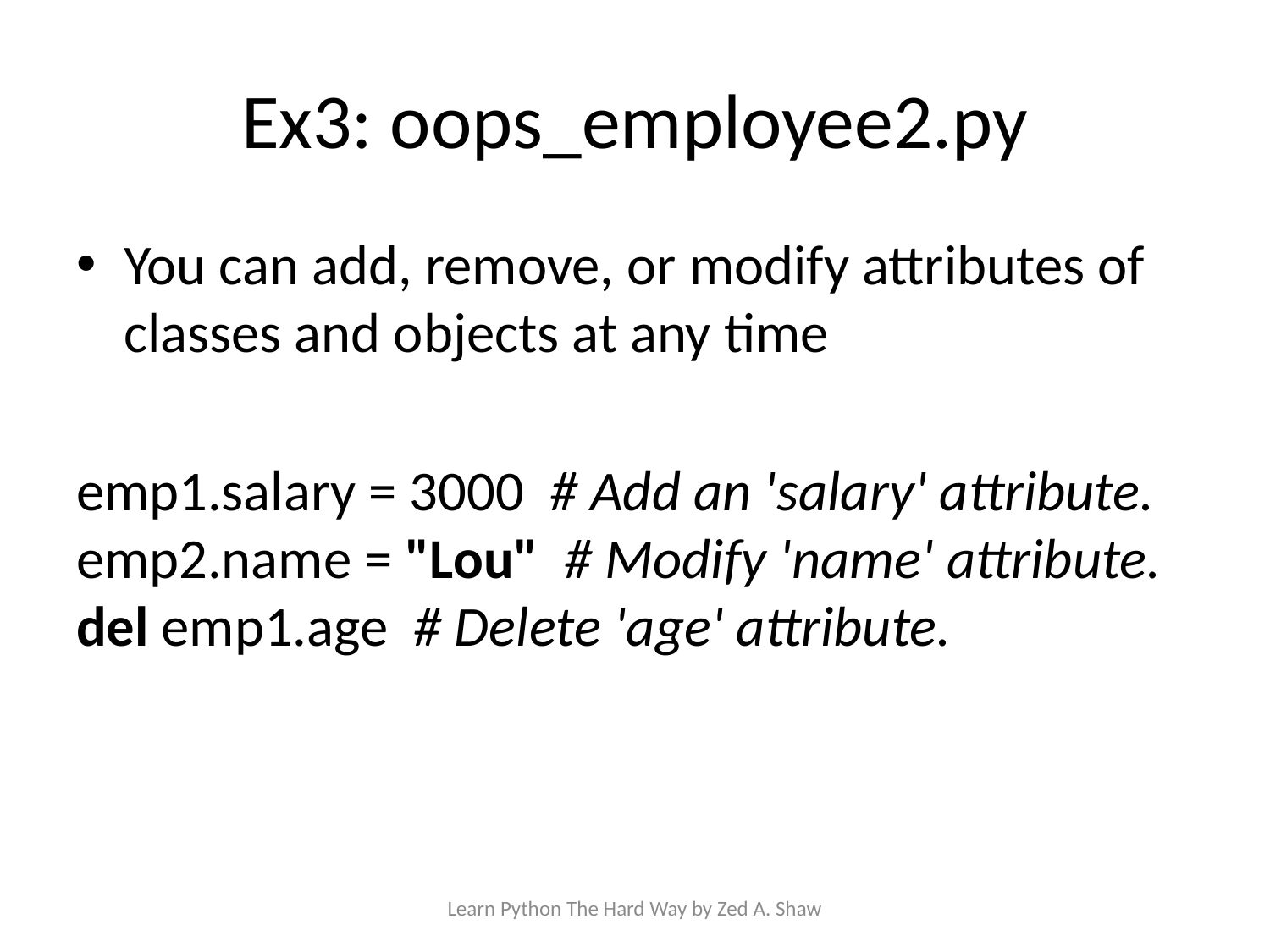

# Ex3: oops_employee2.py
You can add, remove, or modify attributes of classes and objects at any time

emp1.salary = 3000  # Add an 'salary' attribute.
emp2.name = "Lou"  # Modify 'name' attribute.
del emp1.age  # Delete 'age' attribute.
Learn Python The Hard Way by Zed A. Shaw